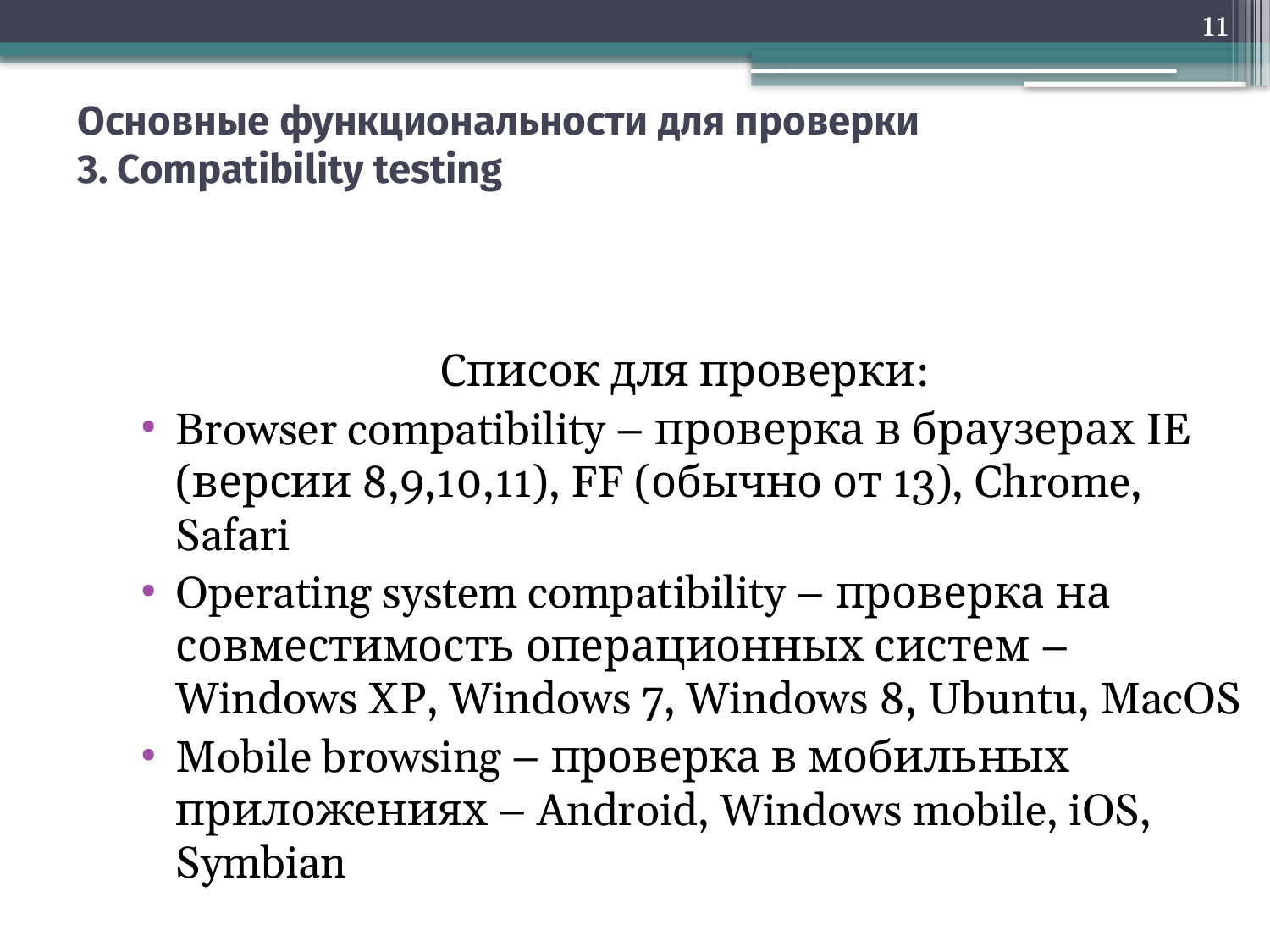

11
# Основные функциональности для проверки 3. Compatibility testing
Список для проверки:
Browser compatibility – проверка в браузерах IE (версии 8,9,10,11), FF (обычно от 13), Chrome, Safari
Operating system compatibility – проверка на совместимость операционных систем – Windows XP, Windows 7, Windows 8, Ubuntu, MacOS
Mobile browsing – проверка в мобильных приложениях – Android, Windows mobile, iOS, Symbian